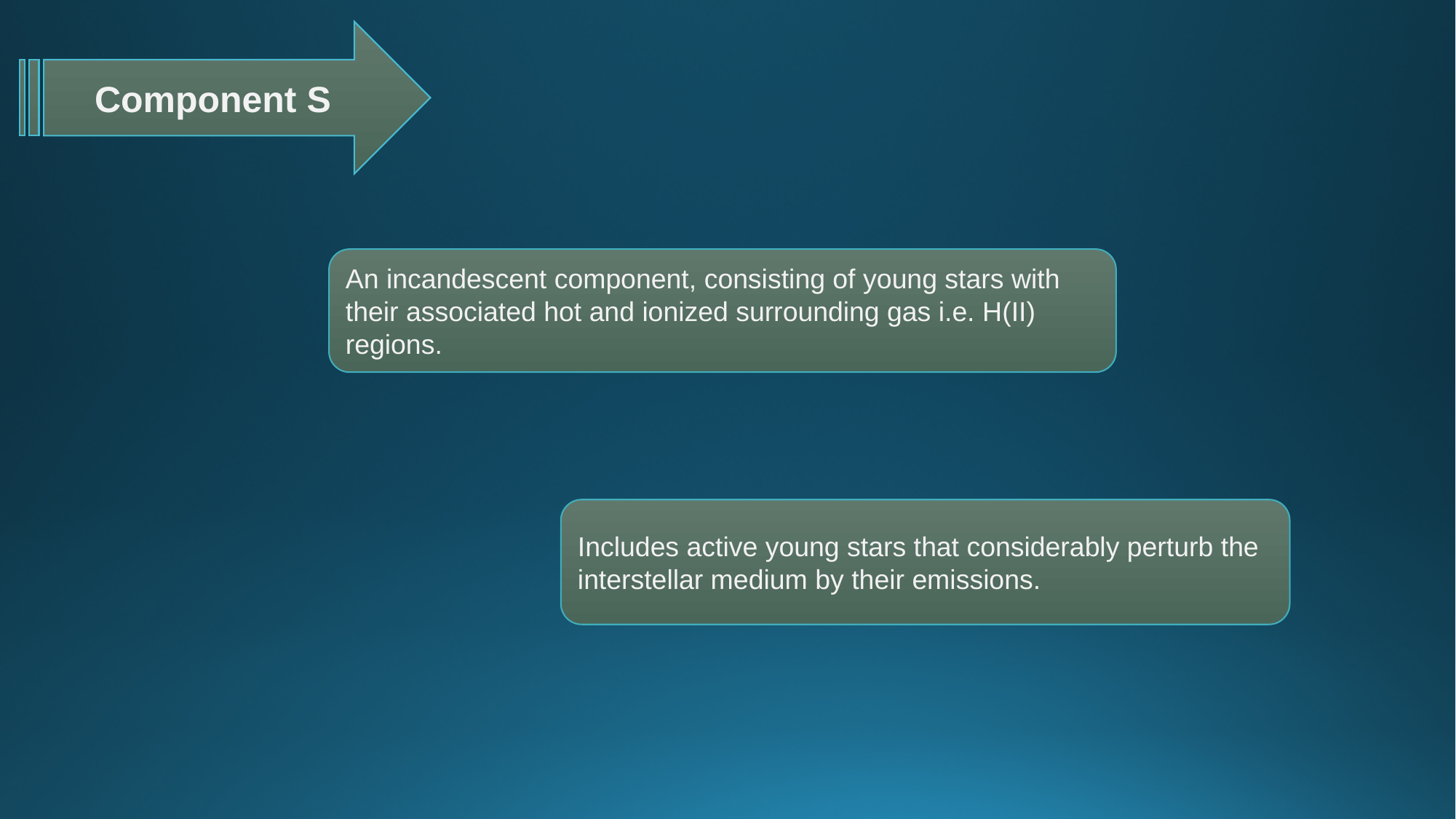

Component S
An incandescent component, consisting of young stars with their associated hot and ionized surrounding gas i.e. H(II) regions.
Includes active young stars that considerably perturb the interstellar medium by their emissions.